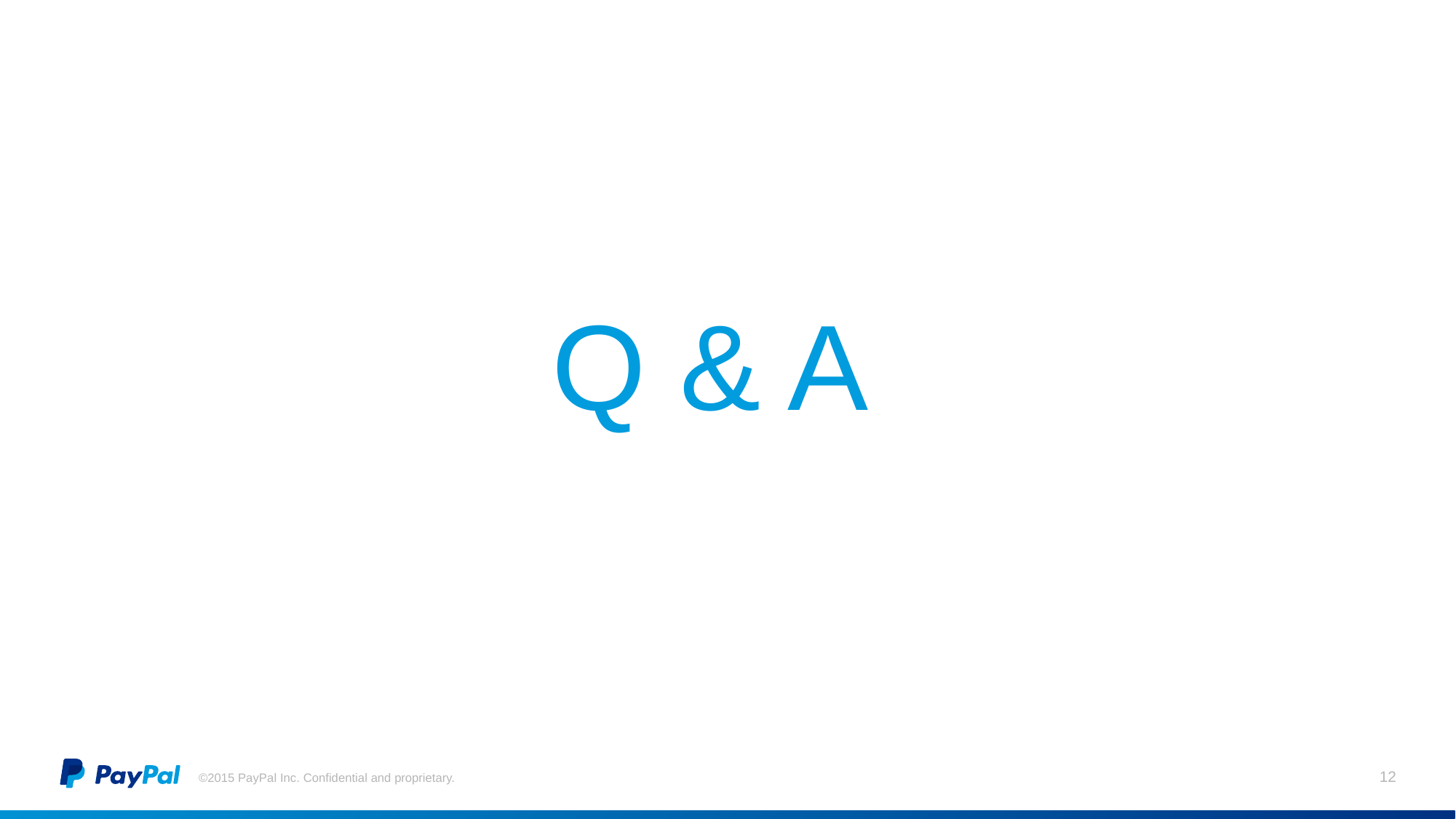

Q & A
©2015 PayPal Inc. Confidential and proprietary.
12